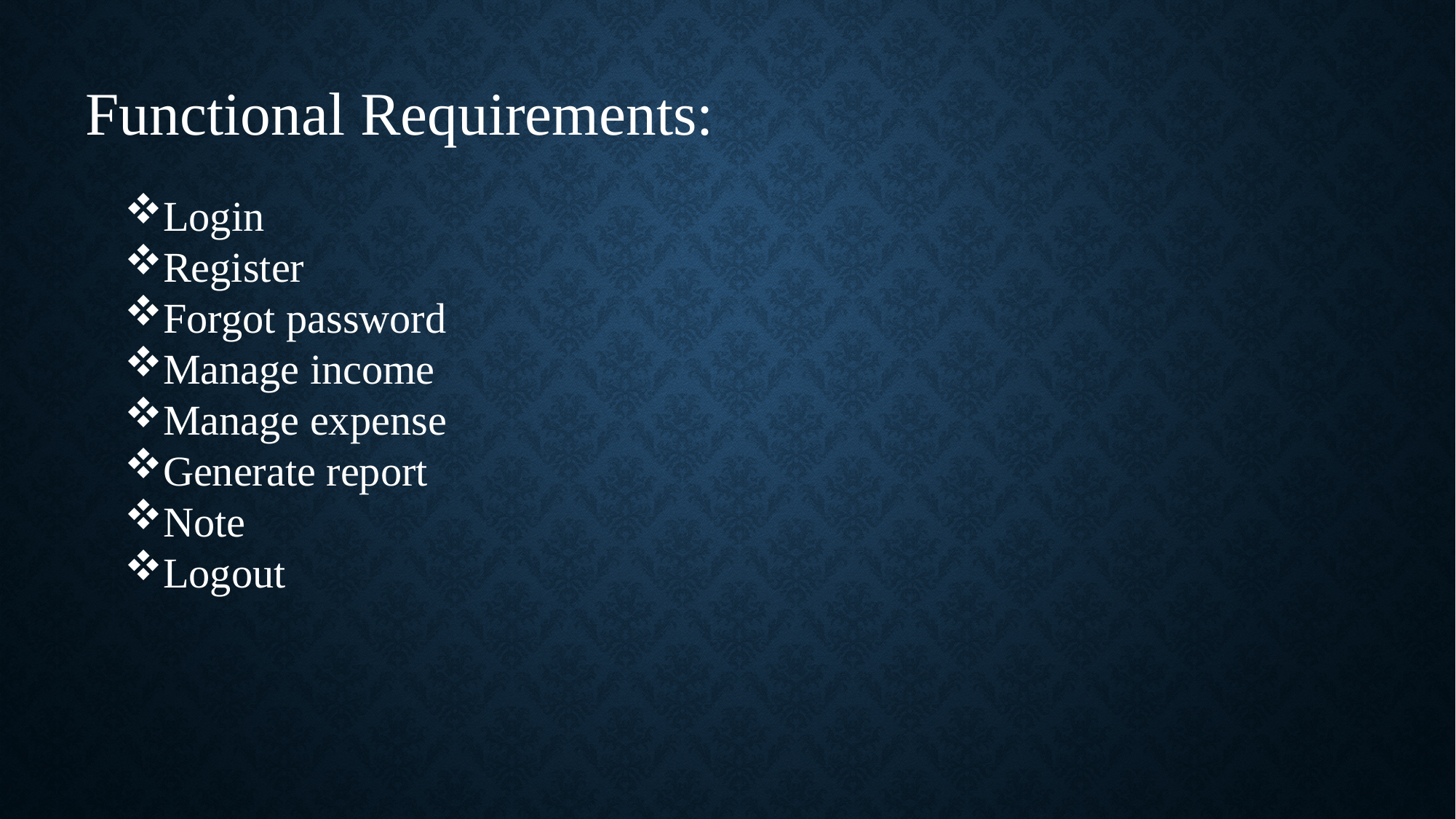

Functional Requirements:
Login
Register
Forgot password
Manage income
Manage expense
Generate report
Note
Logout